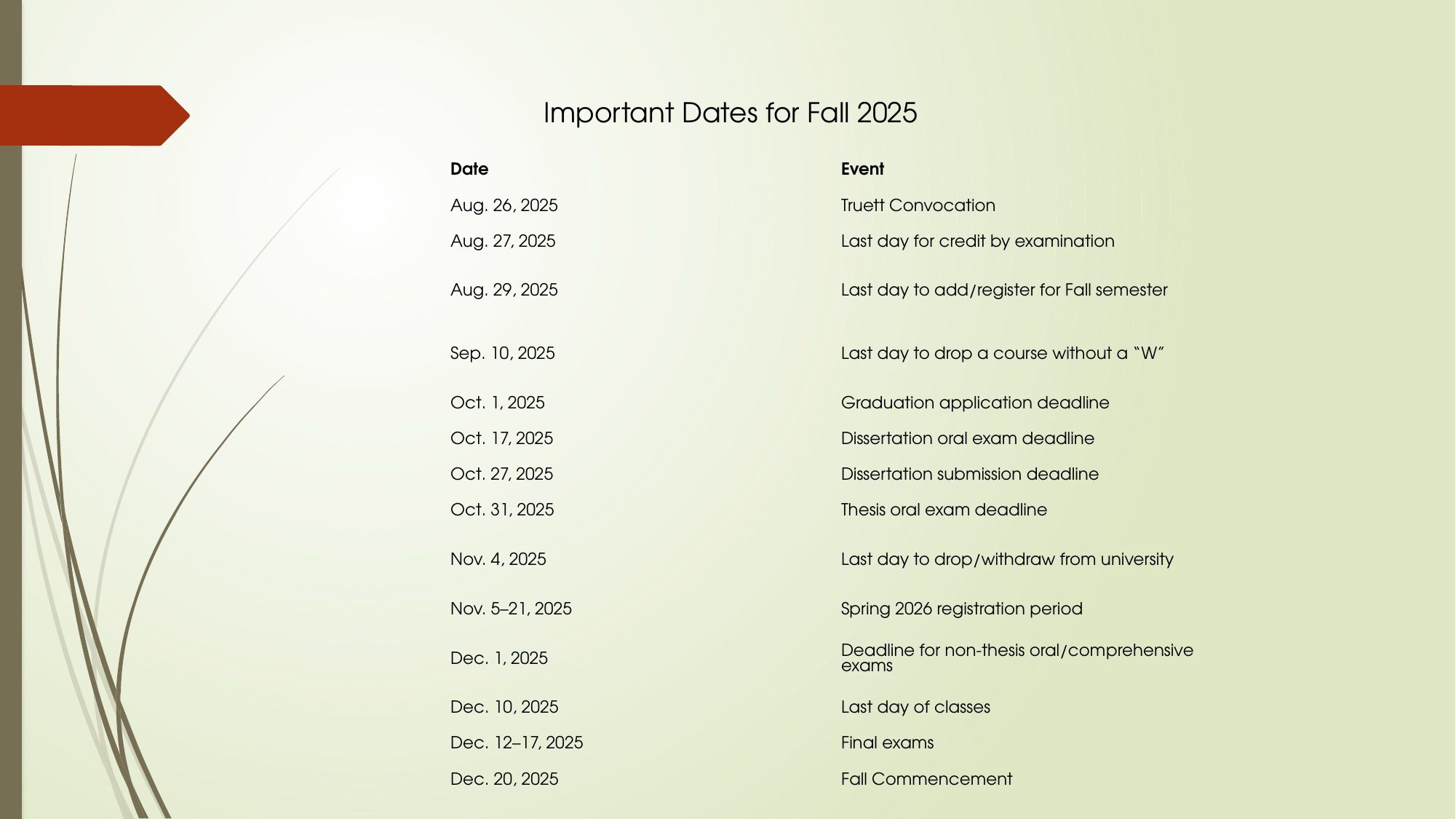

Important Dates for Fall 2025
| Date | Event |
| --- | --- |
| Aug. 26, 2025 | Truett Convocation |
| Aug. 27, 2025 | Last day for credit by examination |
| Aug. 29, 2025 | Last day to add/register for Fall semester |
| Sep. 10, 2025 | Last day to drop a course without a “W” |
| Oct. 1, 2025 | Graduation application deadline |
| Oct. 17, 2025 | Dissertation oral exam deadline |
| Oct. 27, 2025 | Dissertation submission deadline |
| Oct. 31, 2025 | Thesis oral exam deadline |
| Nov. 4, 2025 | Last day to drop/withdraw from university |
| Nov. 5–21, 2025 | Spring 2026 registration period |
| Dec. 1, 2025 | Deadline for non-thesis oral/comprehensive exams |
| Dec. 10, 2025 | Last day of classes |
| Dec. 12–17, 2025 | Final exams |
| Dec. 20, 2025 | Fall Commencement |